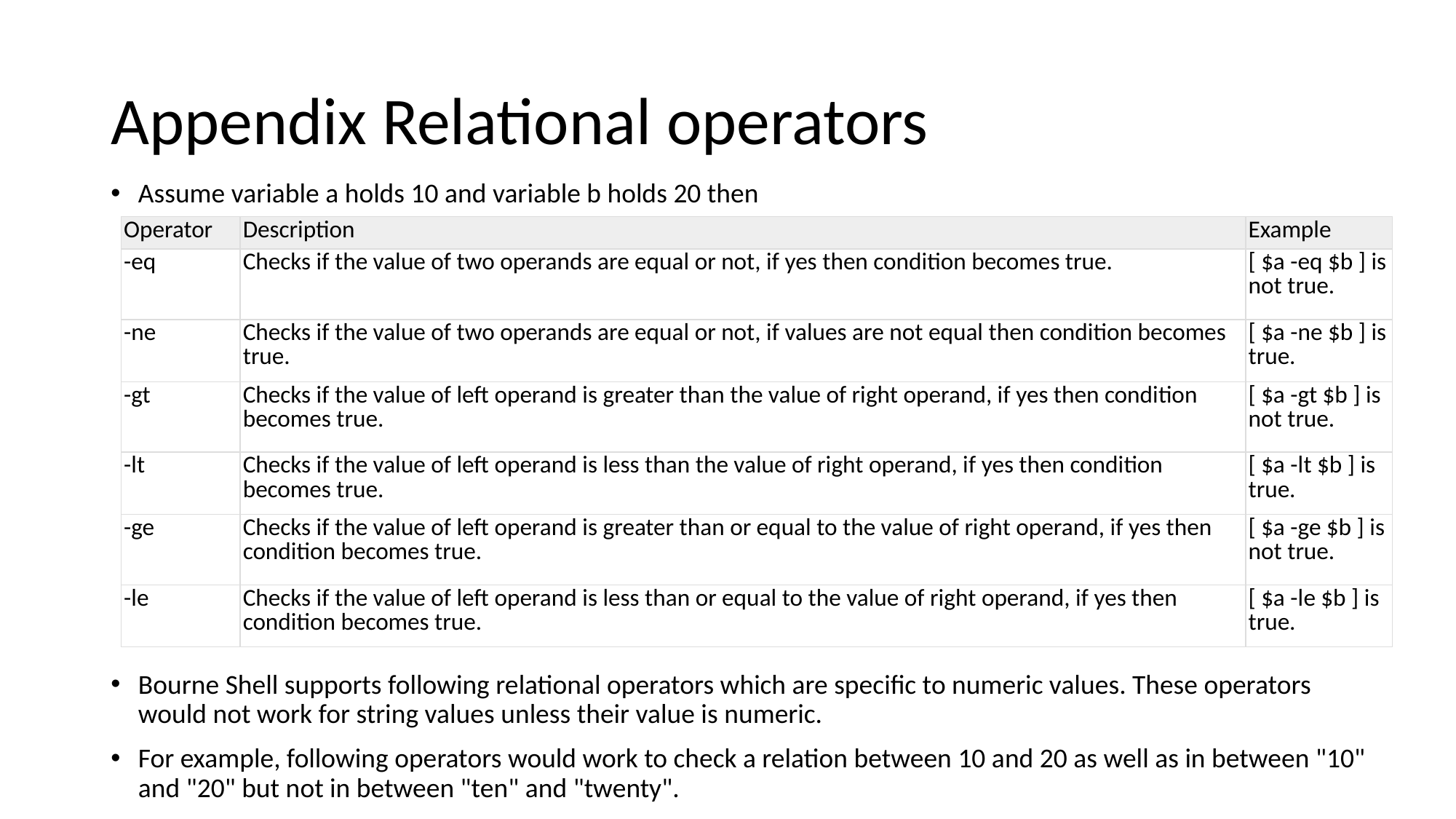

# Appendix Relational operators
Assume variable a holds 10 and variable b holds 20 then

Bourne Shell supports following relational operators which are specific to numeric values. These operators would not work for string values unless their value is numeric.
For example, following operators would work to check a relation between 10 and 20 as well as in between "10" and "20" but not in between "ten" and "twenty".

| Operator | Description | Example |
| --- | --- | --- |
| -eq | Checks if the value of two operands are equal or not, if yes then condition becomes true. | [ $a -eq $b ] is not true. |
| -ne | Checks if the value of two operands are equal or not, if values are not equal then condition becomes true. | [ $a -ne $b ] is true. |
| -gt | Checks if the value of left operand is greater than the value of right operand, if yes then condition becomes true. | [ $a -gt $b ] is not true. |
| -lt | Checks if the value of left operand is less than the value of right operand, if yes then condition becomes true. | [ $a -lt $b ] is true. |
| -ge | Checks if the value of left operand is greater than or equal to the value of right operand, if yes then condition becomes true. | [ $a -ge $b ] is not true. |
| -le | Checks if the value of left operand is less than or equal to the value of right operand, if yes then condition becomes true. | [ $a -le $b ] is true. |